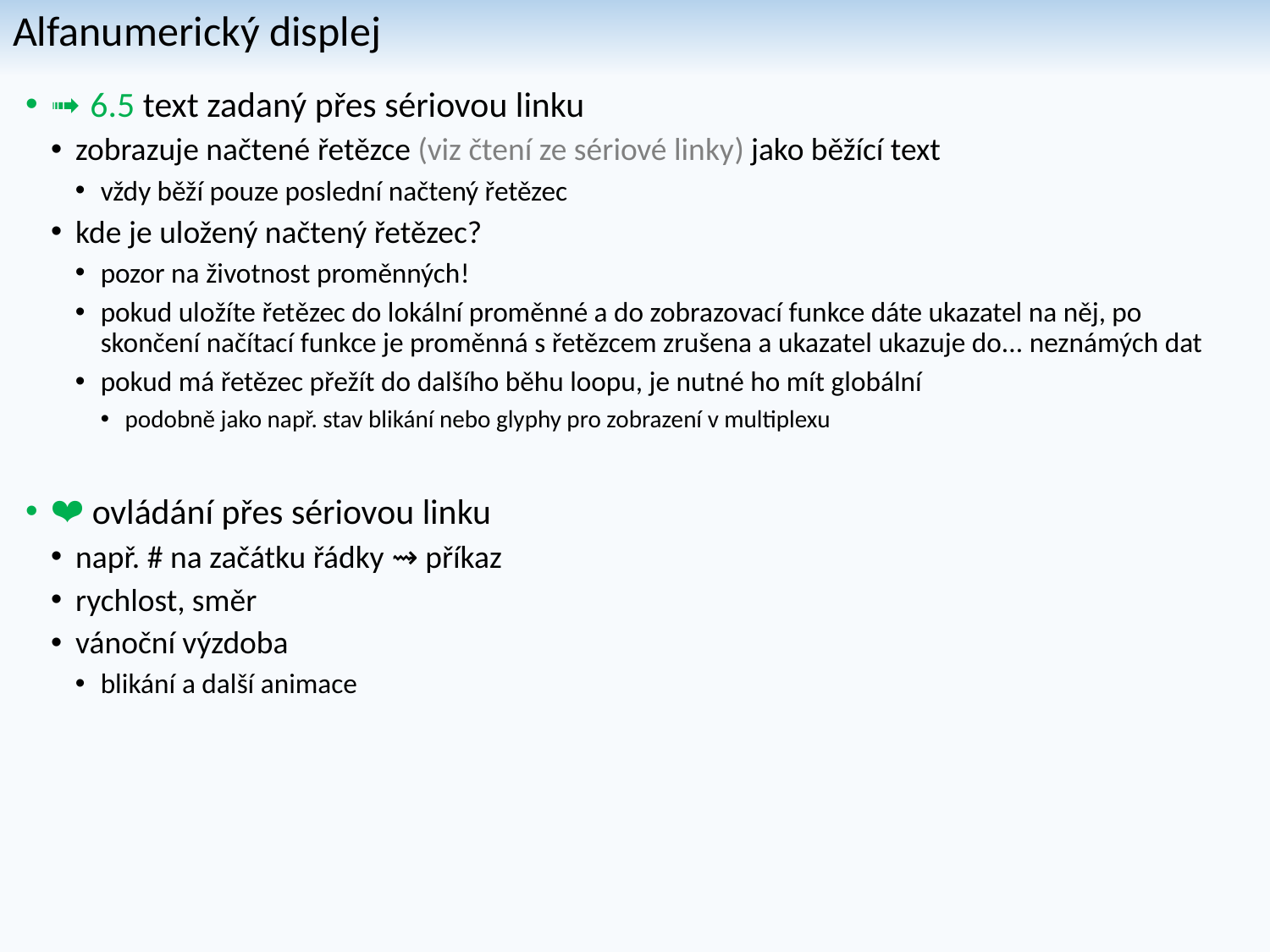

# Alfanumerický displej
➟ 6.5 text zadaný přes sériovou linku
zobrazuje načtené řetězce (viz čtení ze sériové linky) jako běžící text
vždy běží pouze poslední načtený řetězec
kde je uložený načtený řetězec?
pozor na životnost proměnných!
pokud uložíte řetězec do lokální proměnné a do zobrazovací funkce dáte ukazatel na něj, po skončení načítací funkce je proměnná s řetězcem zrušena a ukazatel ukazuje do... neznámých dat
pokud má řetězec přežít do dalšího běhu loopu, je nutné ho mít globální
podobně jako např. stav blikání nebo glyphy pro zobrazení v multiplexu

❤ ovládání přes sériovou linku
např. # na začátku řádky ⇝ příkaz
rychlost, směr
vánoční výzdoba
blikání a další animace